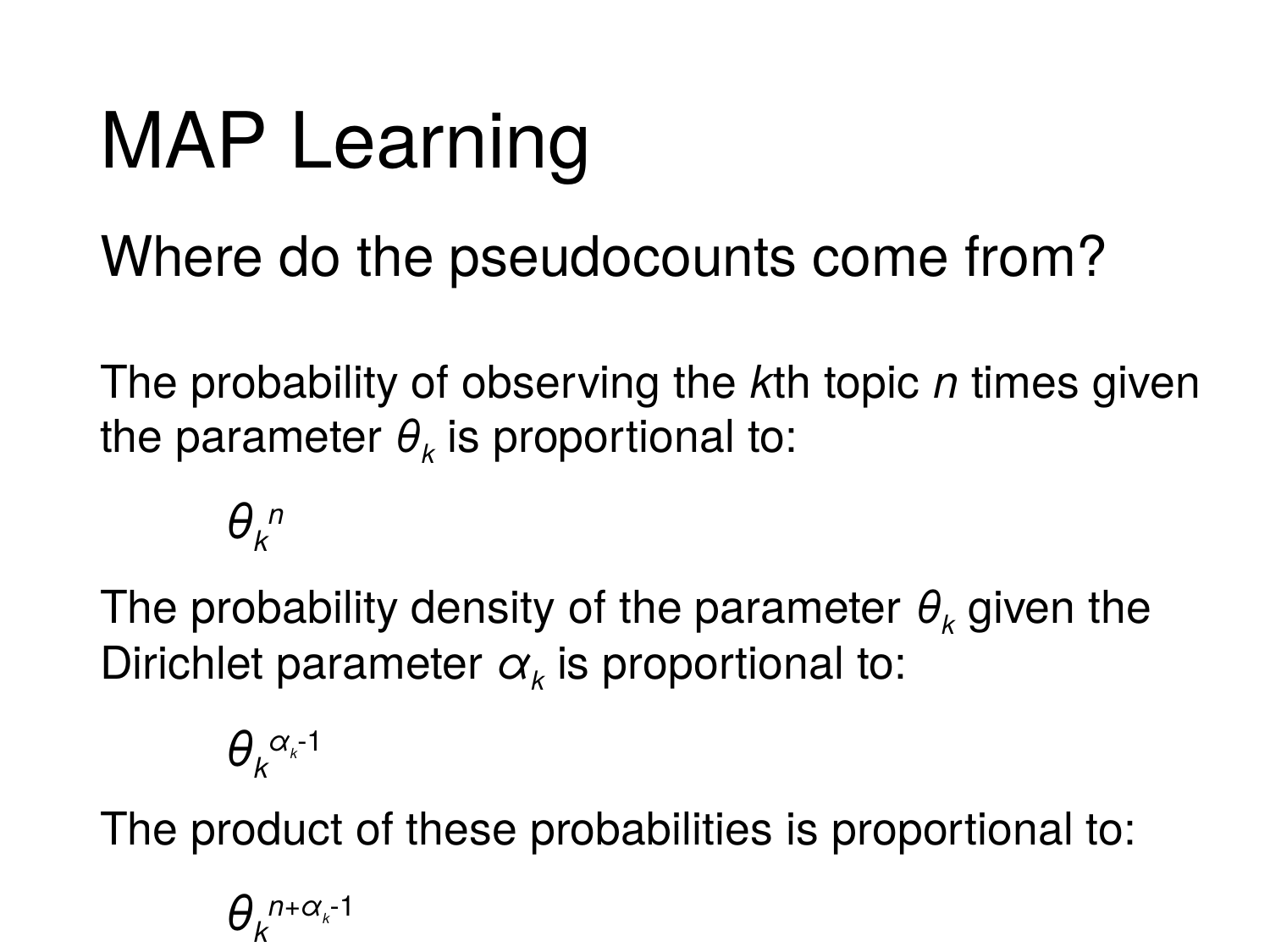

# MAP Learning
Where do the pseudocounts come from?
The probability of observing the kth topic n times given the parameter θk is proportional to:
		θkn
The probability density of the parameter θk given the Dirichlet parameter αk is proportional to:
		θkαk-1
The product of these probabilities is proportional to:
		θkn+αk-1